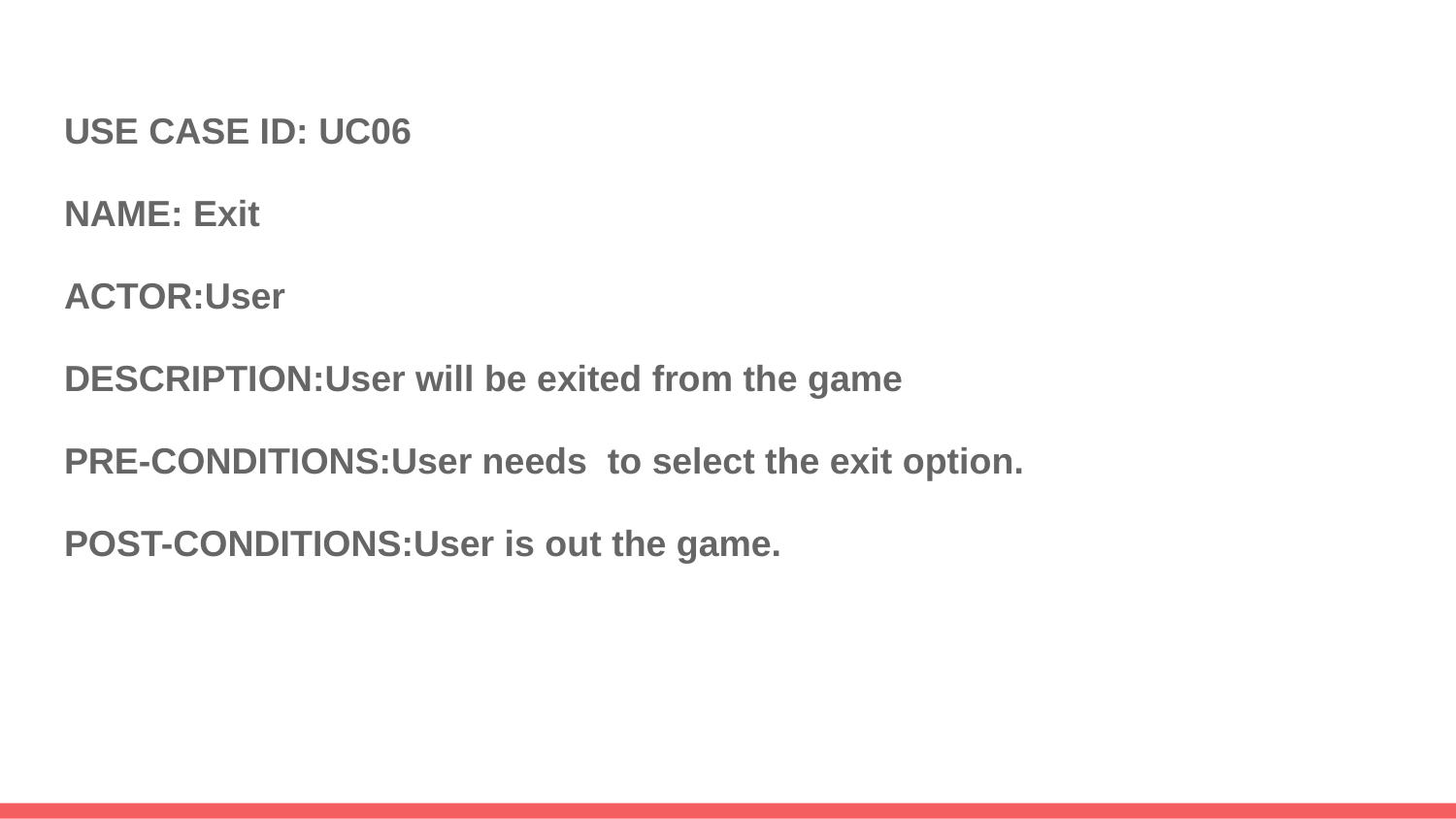

USE CASE ID: UC06
NAME: Exit
ACTOR:User
DESCRIPTION:User will be exited from the game
PRE-CONDITIONS:User needs  to select the exit option.
POST-CONDITIONS:User is out the game.